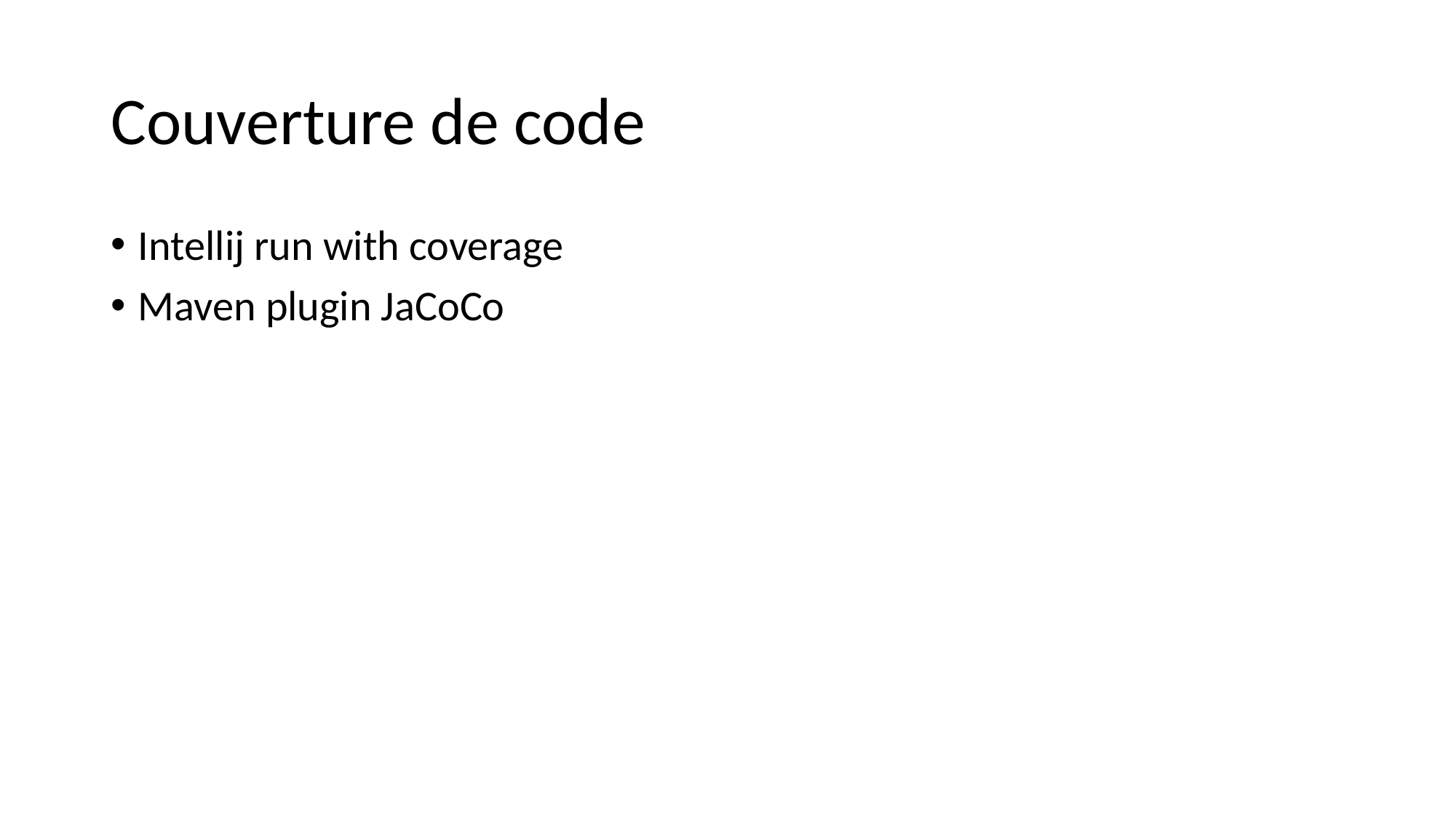

# Couverture de code
Intellij run with coverage
Maven plugin JaCoCo